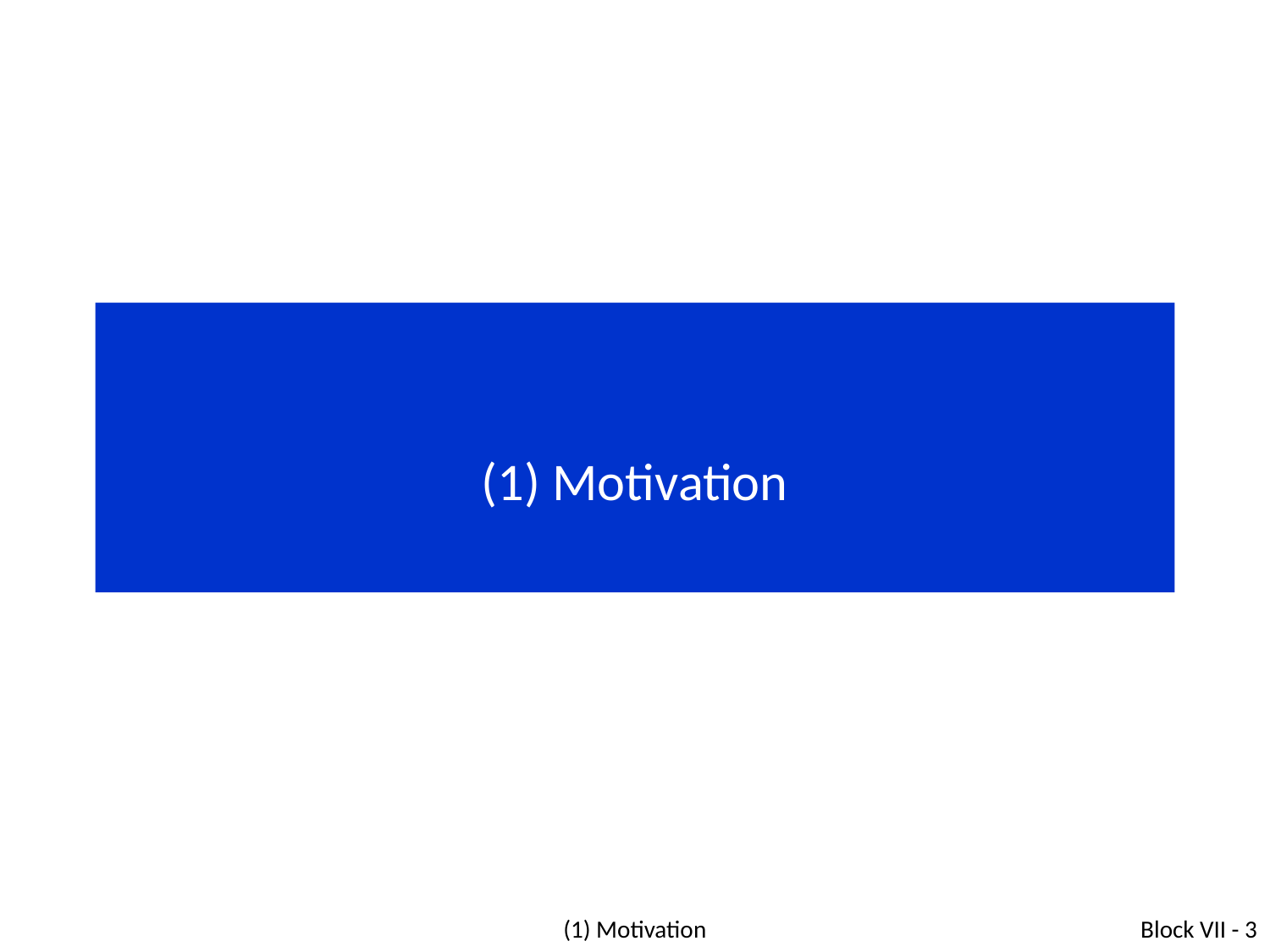

# (1) Motivation
(1) Motivation
Block VII - 3